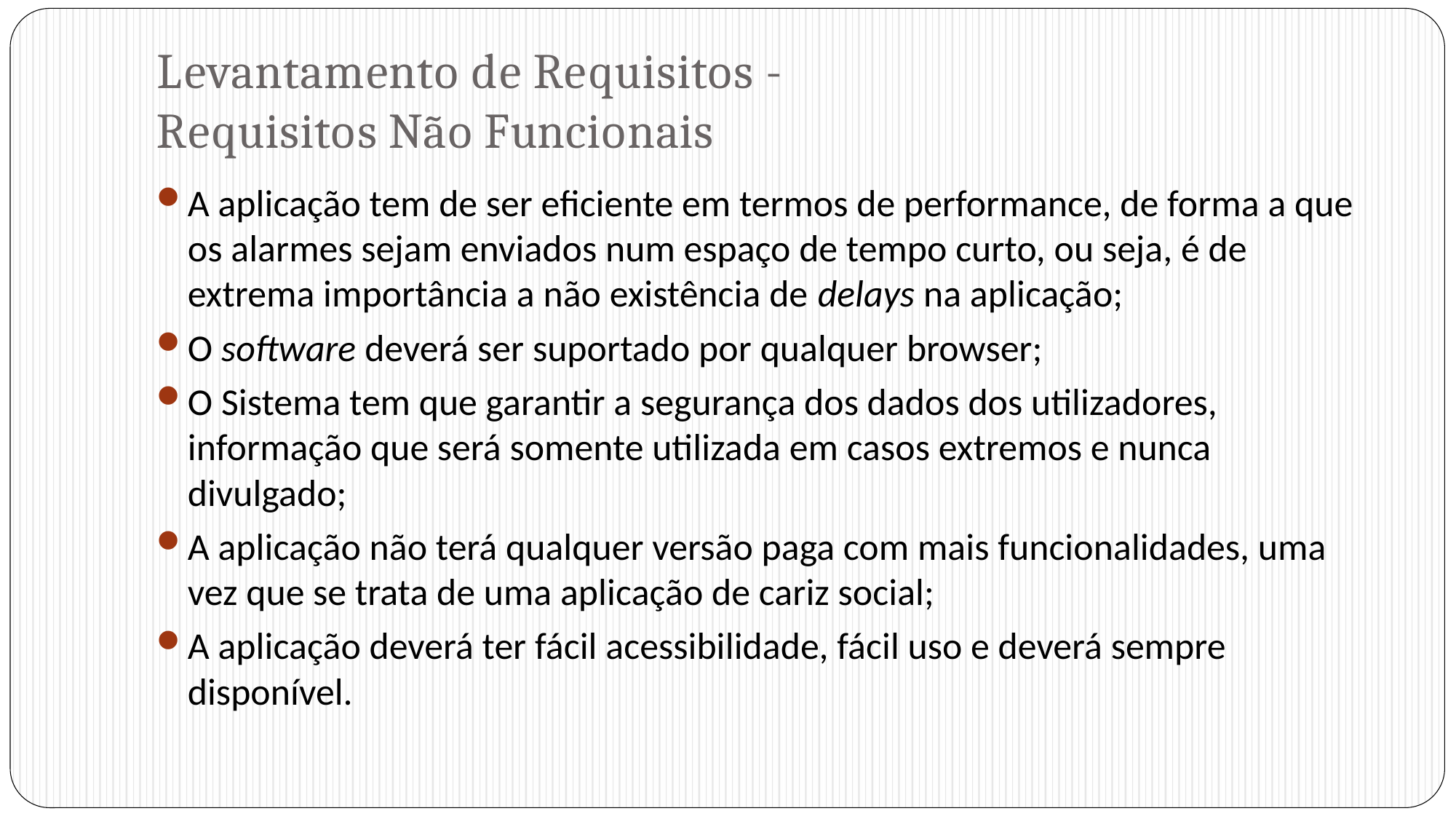

# Levantamento de Requisitos - Requisitos Não Funcionais
A aplicação tem de ser eficiente em termos de performance, de forma a que os alarmes sejam enviados num espaço de tempo curto, ou seja, é de extrema importância a não existência de delays na aplicação;
O software deverá ser suportado por qualquer browser;
O Sistema tem que garantir a segurança dos dados dos utilizadores, informação que será somente utilizada em casos extremos e nunca divulgado;
A aplicação não terá qualquer versão paga com mais funcionalidades, uma vez que se trata de uma aplicação de cariz social;
A aplicação deverá ter fácil acessibilidade, fácil uso e deverá sempre disponível.